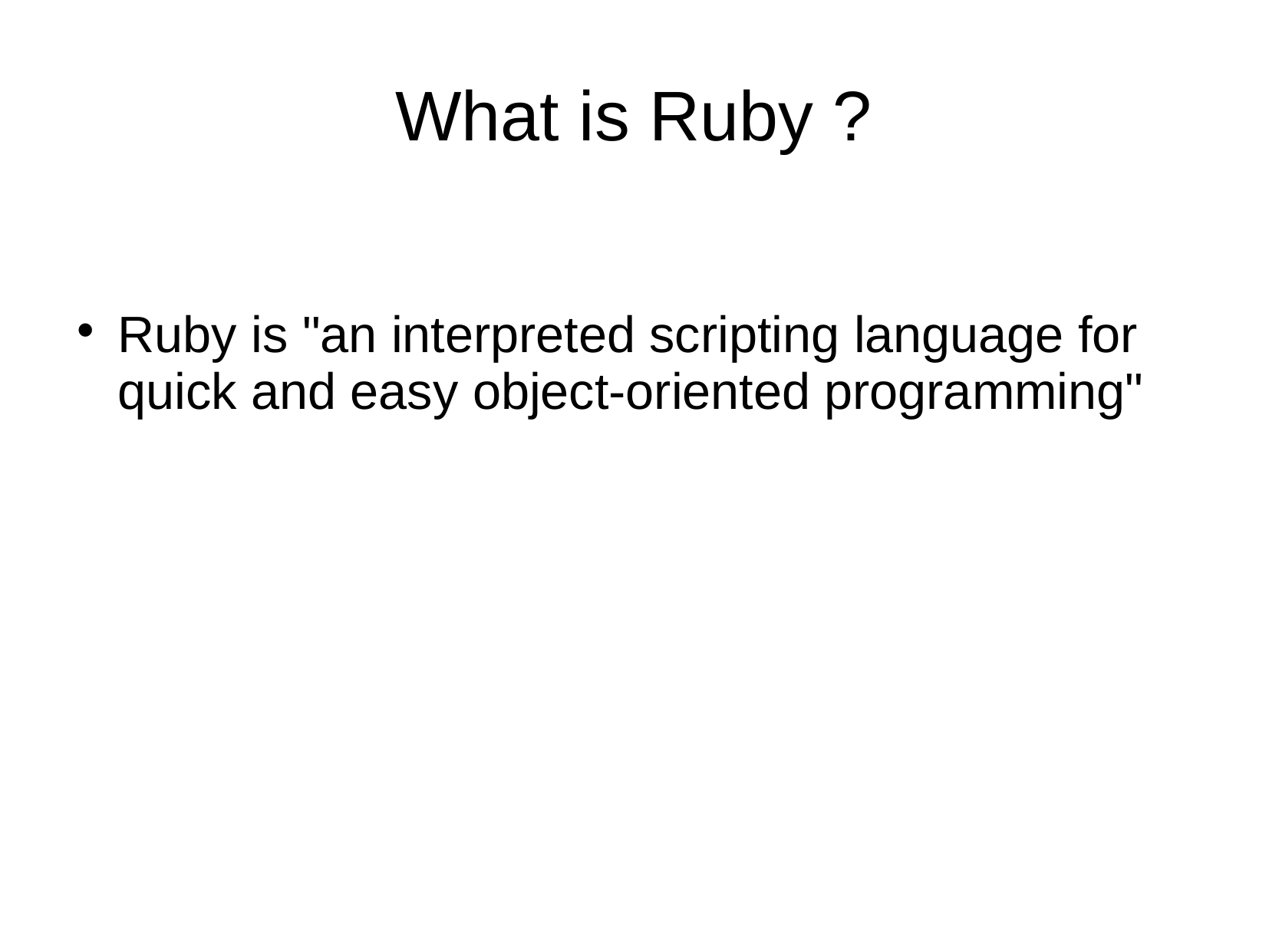

# What is Ruby ?

Ruby is "an interpreted scripting language for quick and easy object-oriented programming"